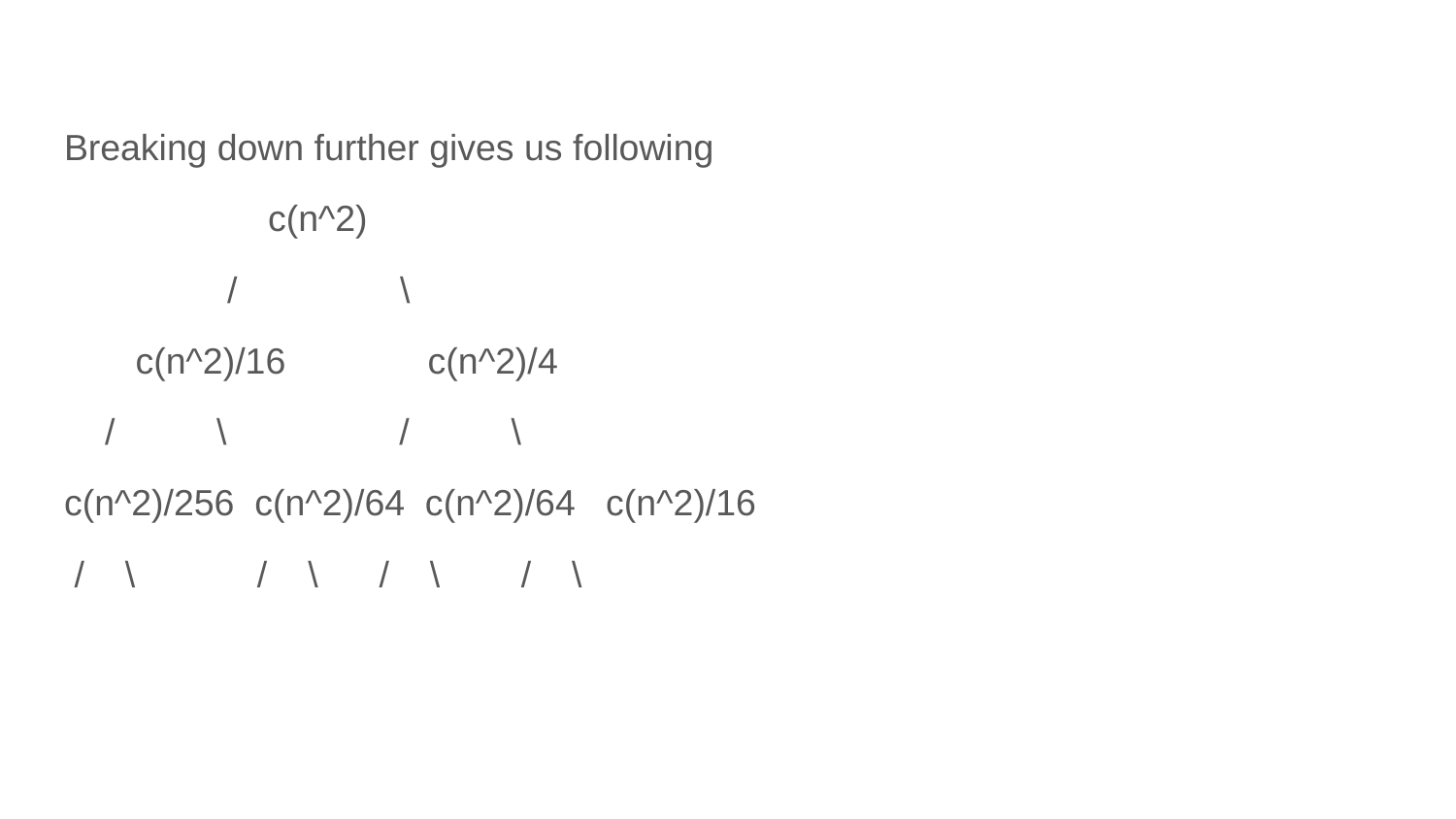

Breaking down further gives us following
                    c(n^2)
                /                \
       c(n^2)/16              c(n^2)/4
    /          \                 /          \
c(n^2)/256  c(n^2)/64  c(n^2)/64   c(n^2)/16
 /    \            /    \      /    \        /    \